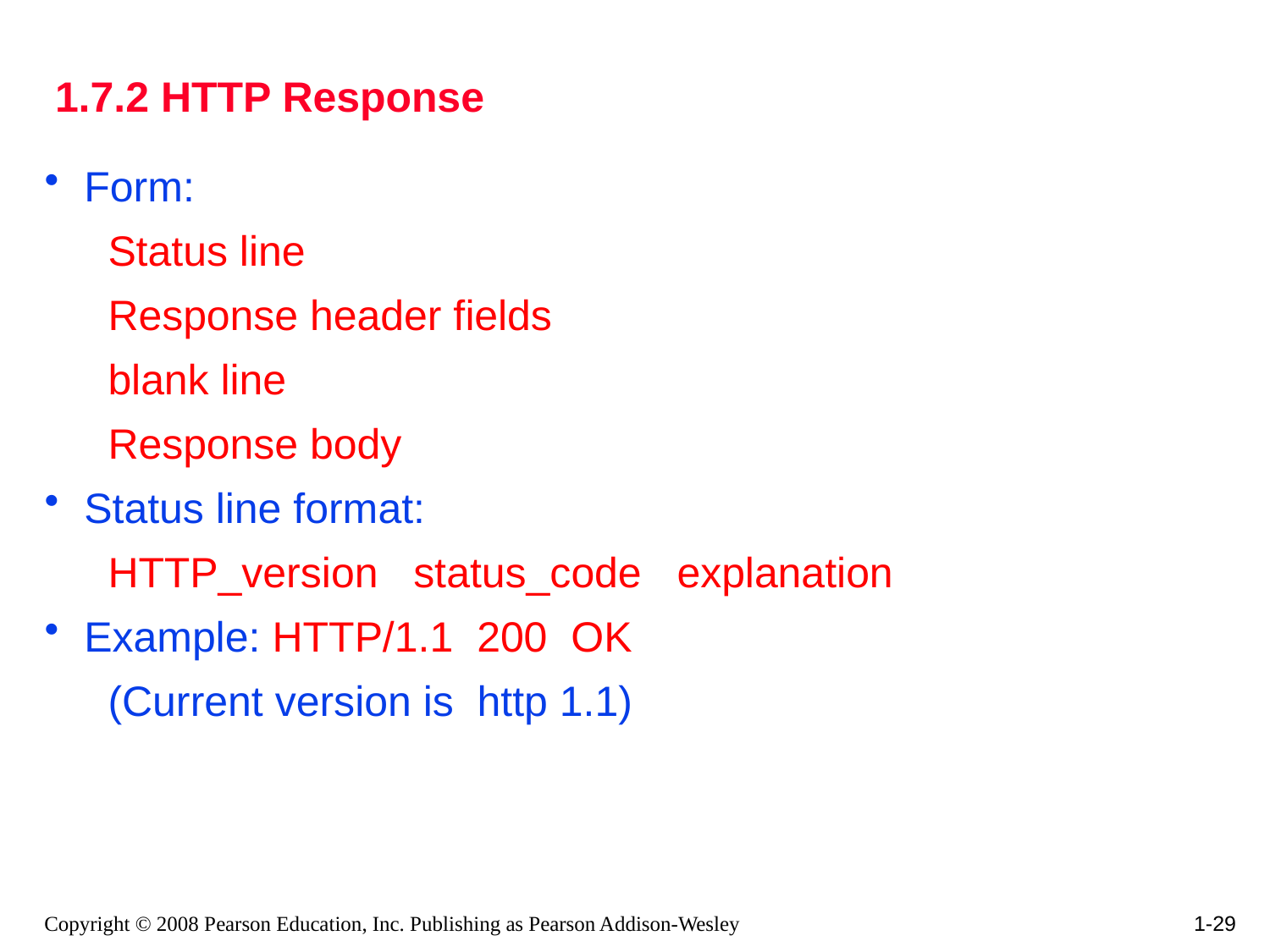

# 1.7.2 HTTP Response
Form:
Status line
Response header fields
blank line
Response body
Status line format:
HTTP_version   status_code   explanation
Example: HTTP/1.1  200  OK
(Current version is  http 1.1)